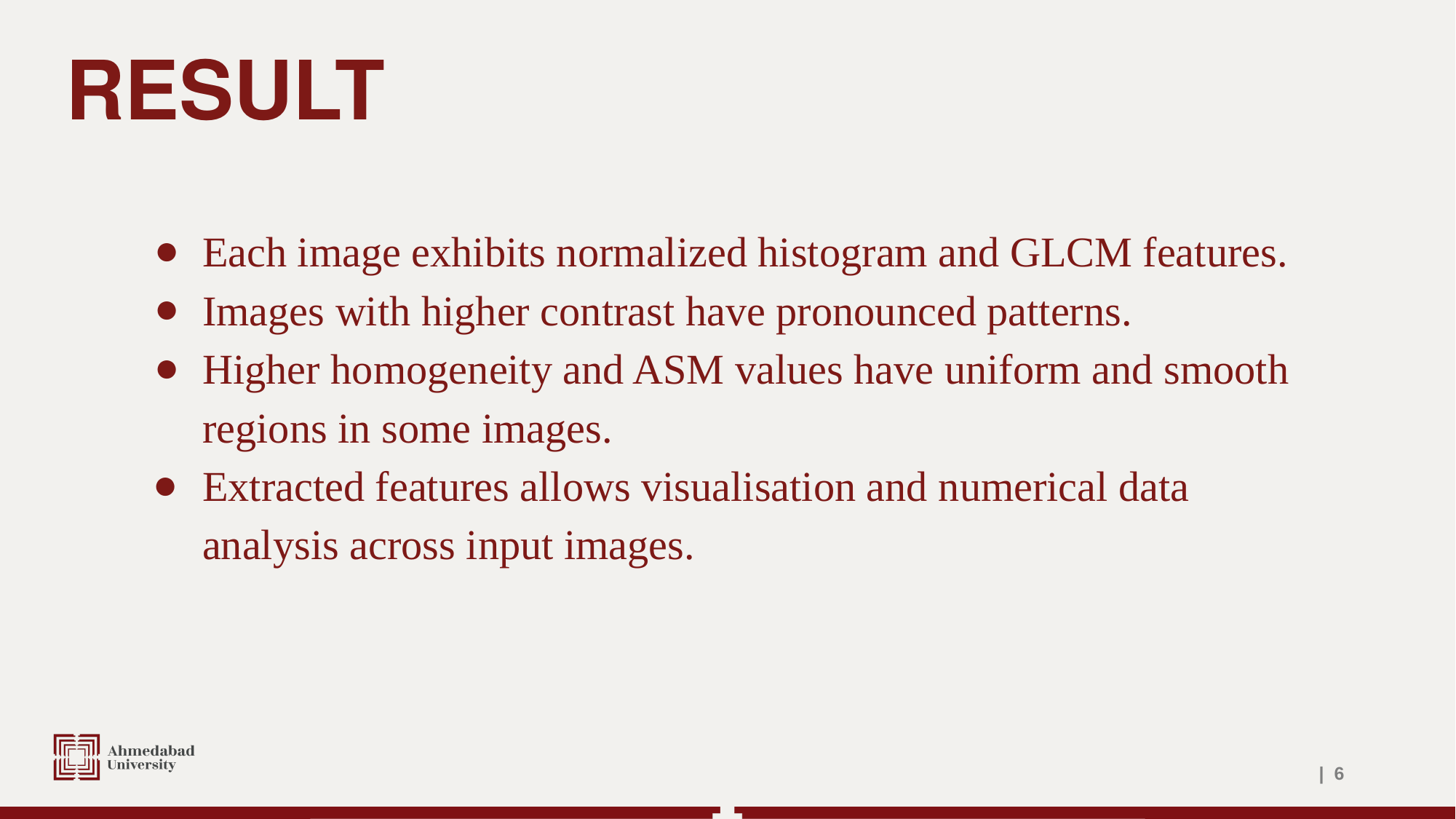

# RESULT

Each image exhibits normalized histogram and GLCM features.
Images with higher contrast have pronounced patterns.
Higher homogeneity and ASM values have uniform and smooth regions in some images.
Extracted features allows visualisation and numerical data analysis across input images.

|  6